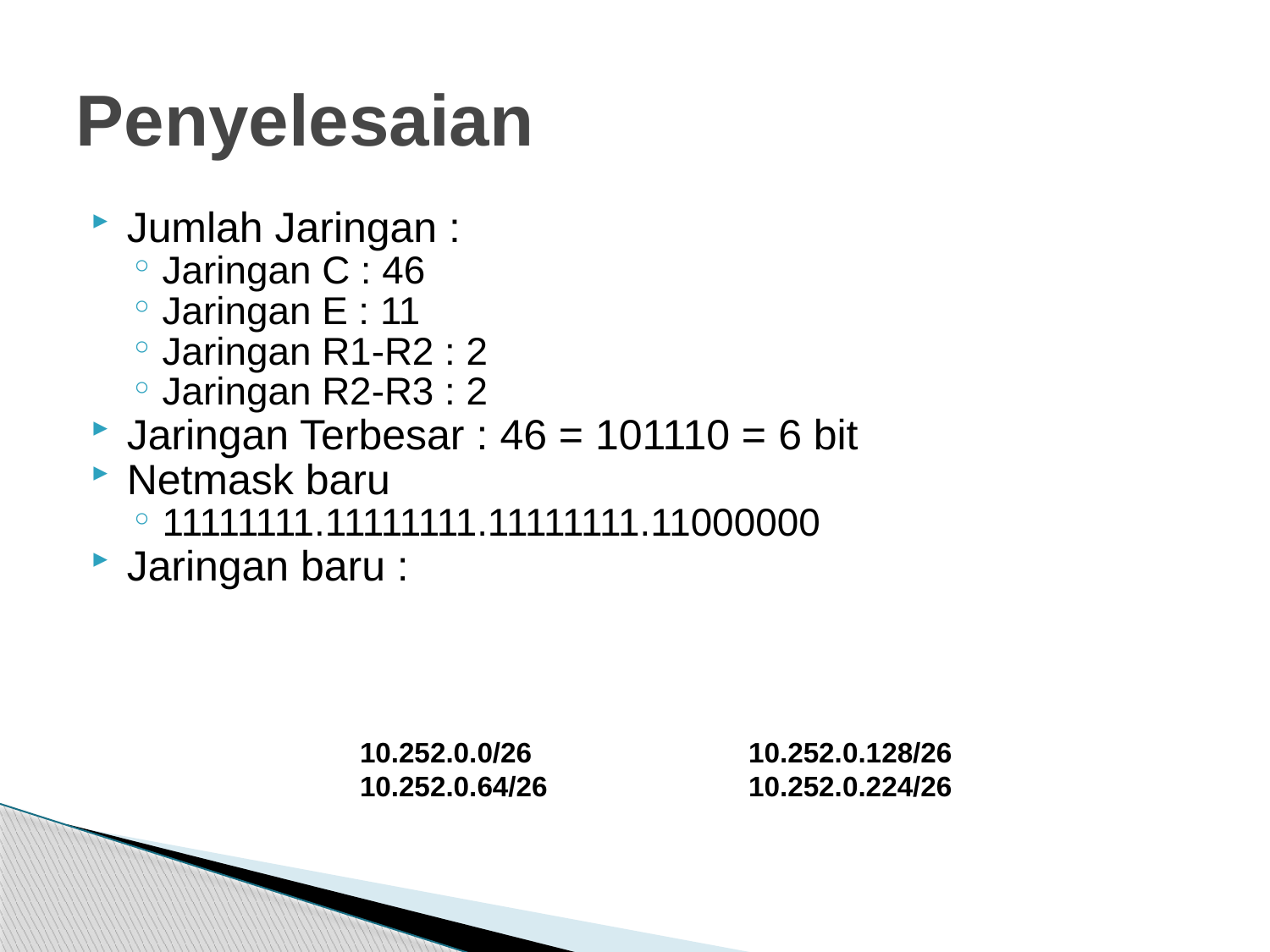

# Penyelesaian
Jumlah Jaringan :
Jaringan C : 46
Jaringan E : 11
Jaringan R1-R2 : 2
Jaringan R2-R3 : 2
Jaringan Terbesar : 46 = 101110 = 6 bit
Netmask baru
11111111.11111111.11111111.11000000
Jaringan baru :

10.252.0.0/26		 10.252.0.128/26
10.252.0.64/26		 10.252.0.224/26